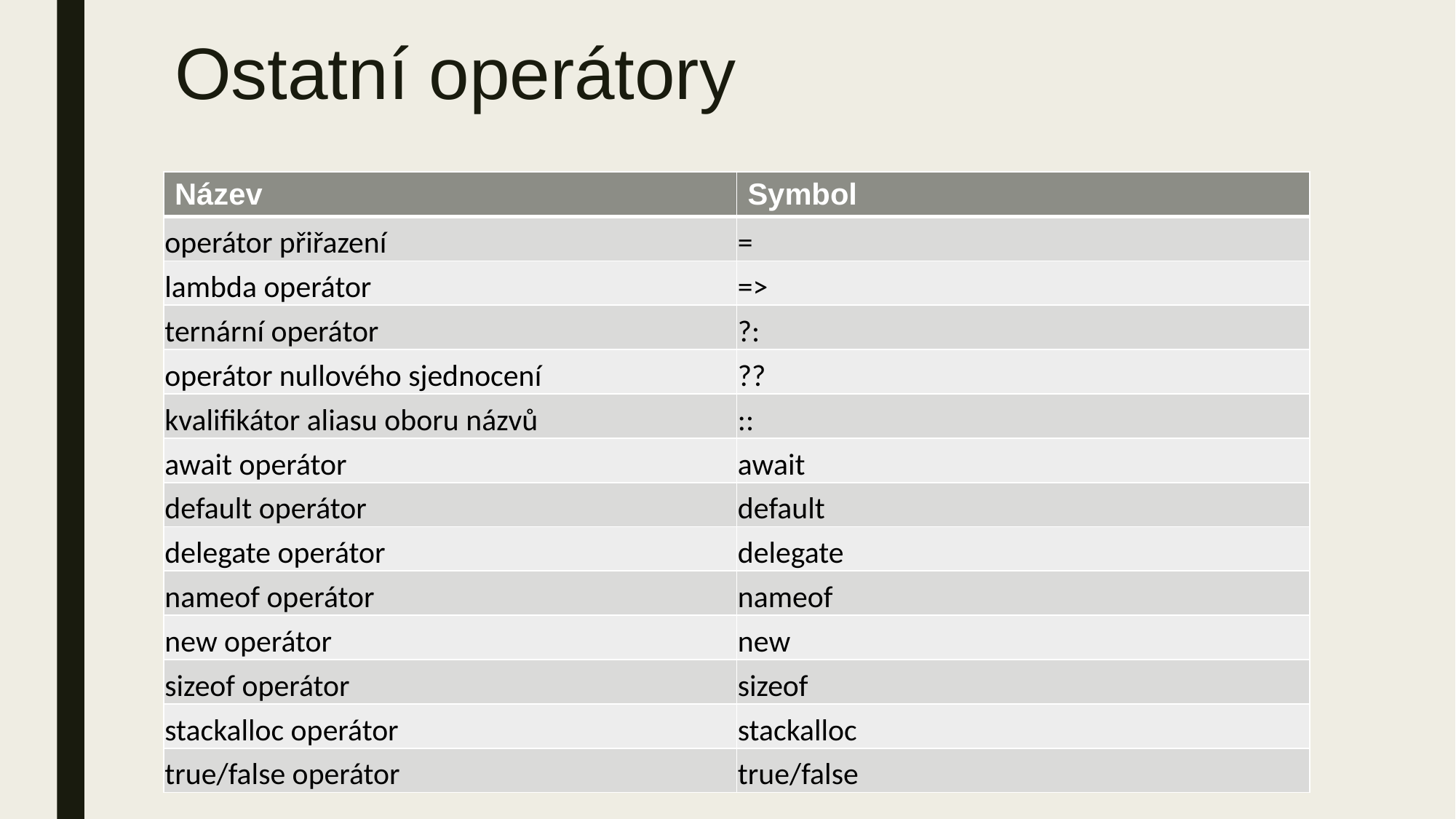

# Ostatní operátory
| Název | Symbol |
| --- | --- |
| operátor přiřazení | = |
| lambda operátor | => |
| ternární operátor | ?: |
| operátor nullového sjednocení | ?? |
| kvalifikátor aliasu oboru názvů | :: |
| await operátor | await |
| default operátor | default |
| delegate operátor | delegate |
| nameof operátor | nameof |
| new operátor | new |
| sizeof operátor | sizeof |
| stackalloc operátor | stackalloc |
| true/false operátor | true/false |